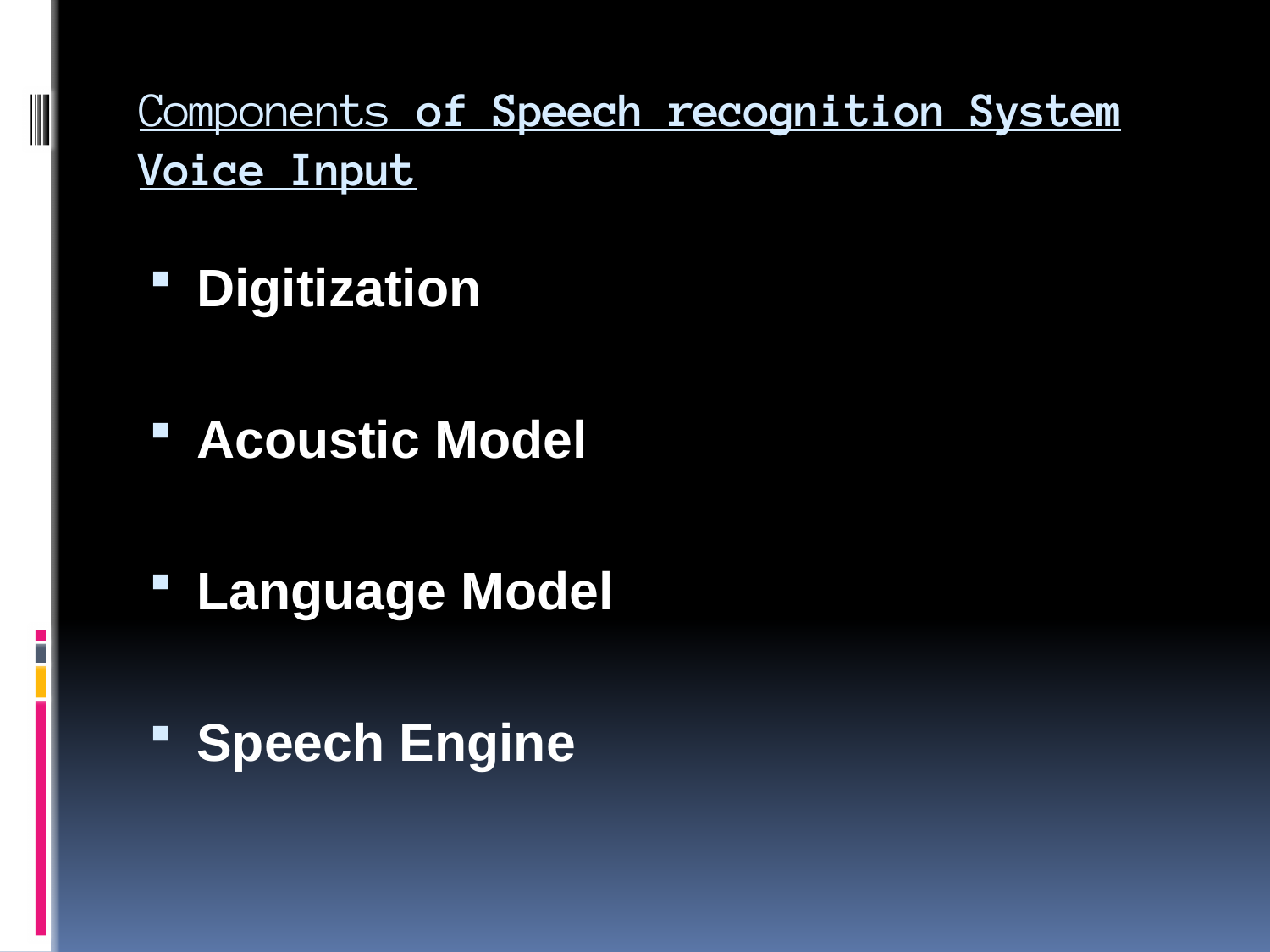

# Components of Speech recognition System Voice Input
Digitization

Acoustic Model

Language Model

Speech Engine